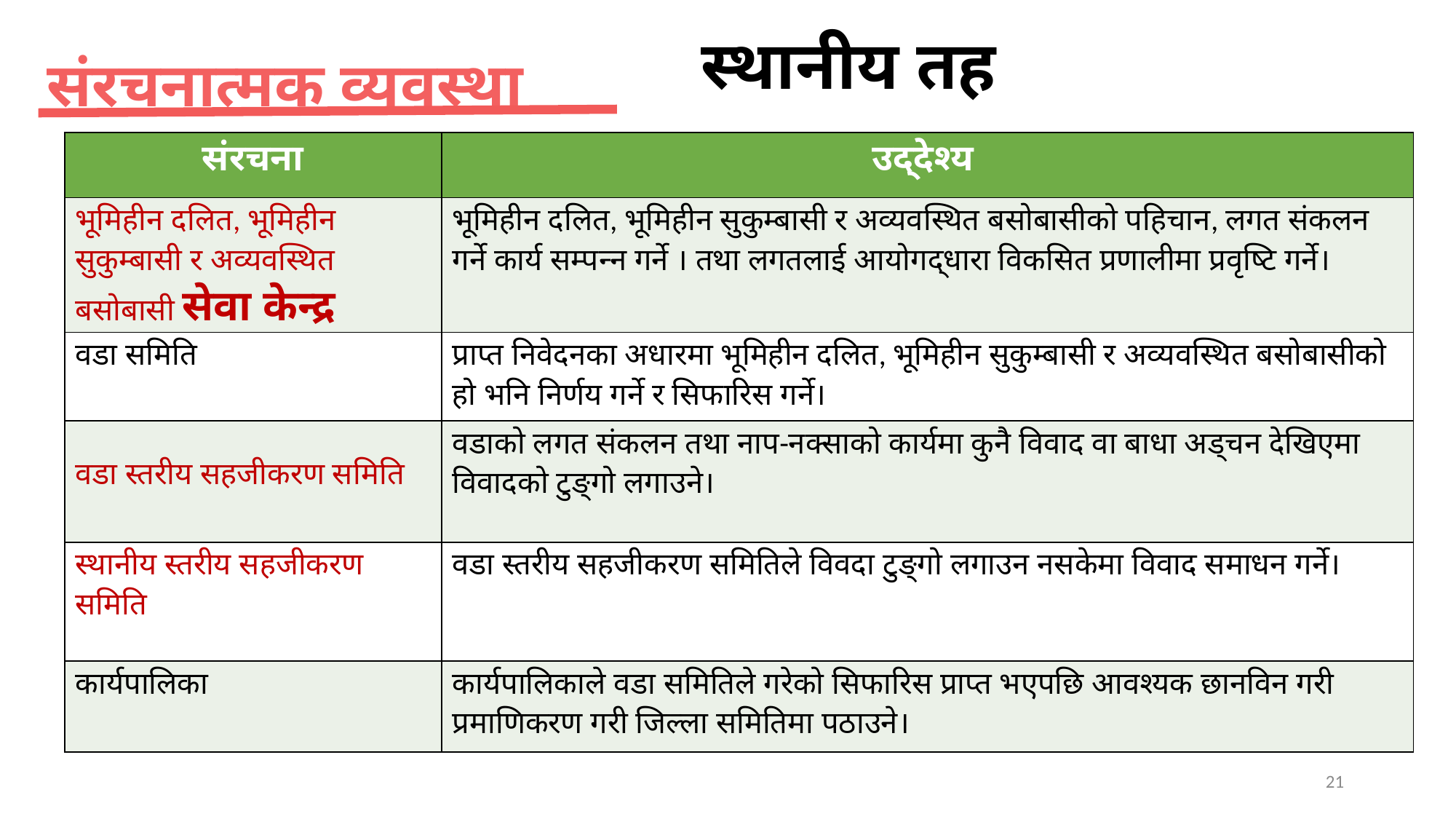

# संरचनात्मक व्यवस्था
स्थानीय तह
| संरचना | उद्देश्य |
| --- | --- |
| भूमिहीन दलित, भूमिहीन सुकुम्बासी र अव्यवस्थित बसोबासी सेवा केन्द्र | भूमिहीन दलित, भूमिहीन सुकुम्बासी र अव्यवस्थित बसोबासीको पहिचान, लगत संकलन गर्ने कार्य सम्पन्न गर्ने । तथा लगतलाई आयोगद्धारा विकसित प्रणालीमा प्रवृष्टि गर्ने। |
| वडा समिति | प्राप्त निवेदनका अधारमा भूमिहीन दलित, भूमिहीन सुकुम्बासी र अव्यवस्थित बसोबासीको हो भनि निर्णय गर्ने र सिफारिस गर्ने। |
| वडा स्तरीय सहजीकरण समिति | वडाको लगत संकलन तथा नाप-नक्साको कार्यमा कुनै विवाद वा बाधा अड्चन देखिएमा विवादको टुङ्गो लगाउने। |
| स्थानीय स्तरीय सहजीकरण समिति | वडा स्तरीय सहजीकरण समितिले विवदा टुङ्गो लगाउन नसकेमा विवाद समाधन गर्ने। |
| कार्यपालिका | कार्यपालिकाले वडा समितिले गरेको सिफारिस प्राप्त भएपछि आवश्यक छानविन गरी प्रमाणिकरण गरी जिल्ला समितिमा पठाउने। |
21